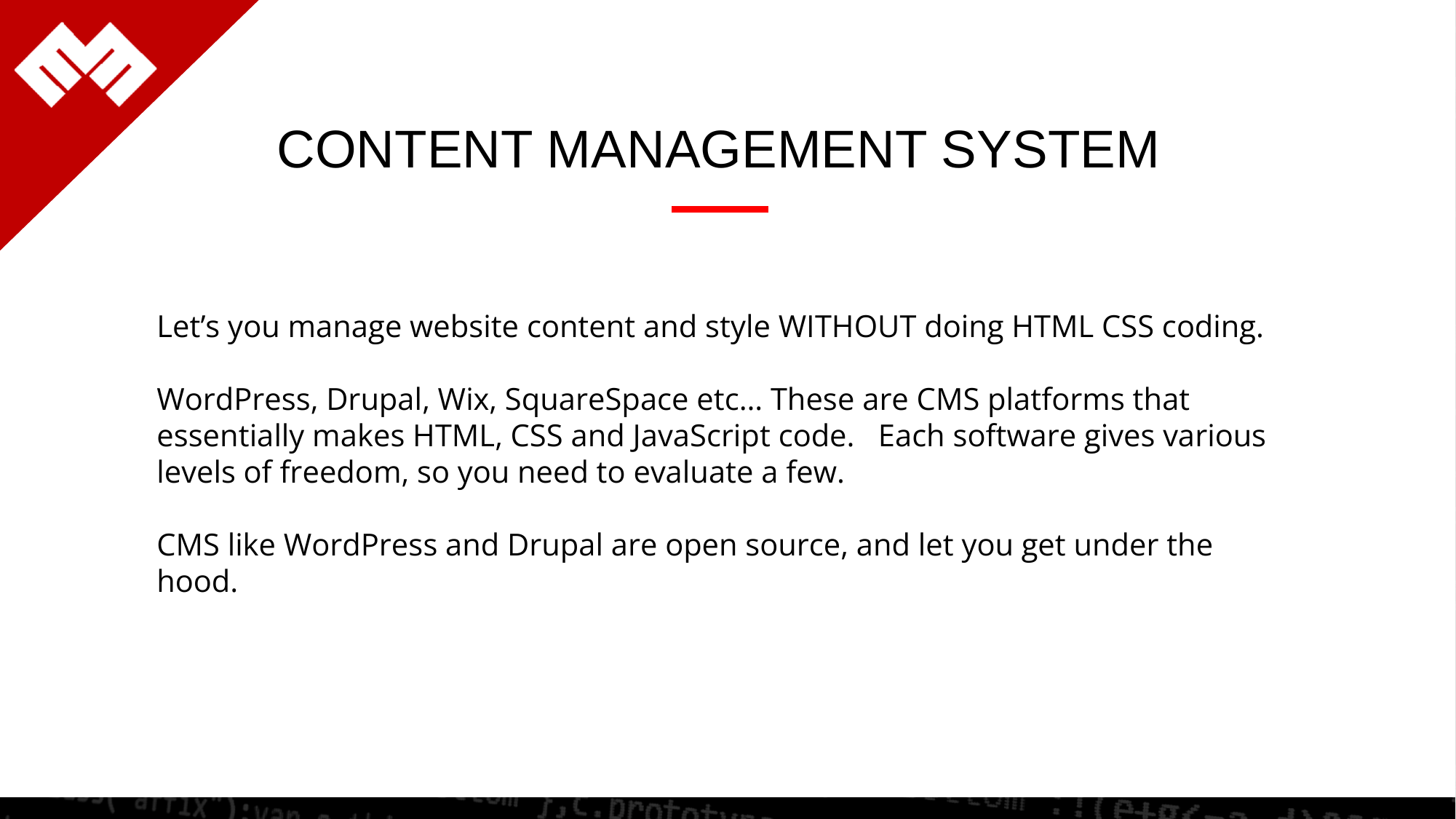

CONTENT MANAGEMENT SYSTEM

Let’s you manage website content and style WITHOUT doing HTML CSS coding.

WordPress, Drupal, Wix, SquareSpace etc… These are CMS platforms that essentially makes HTML, CSS and JavaScript code.   Each software gives various levels of freedom, so you need to evaluate a few.

CMS like WordPress and Drupal are open source, and let you get under the hood.